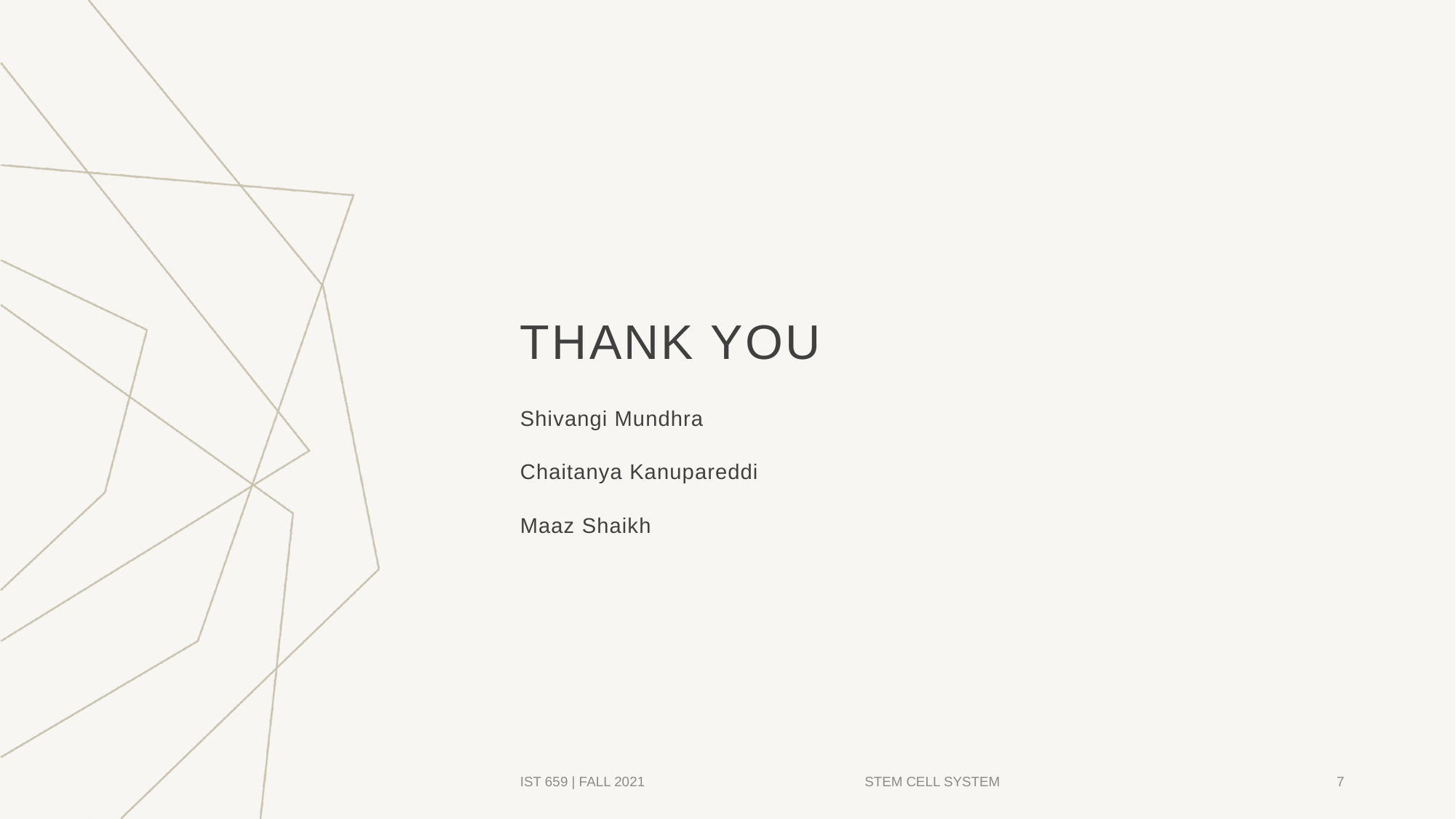

# THANK YOU
Shivangi Mundhra
Chaitanya Kanupareddi
Maaz Shaikh
IST 659 | FALL 2021
STEM CELL SYSTEM
7